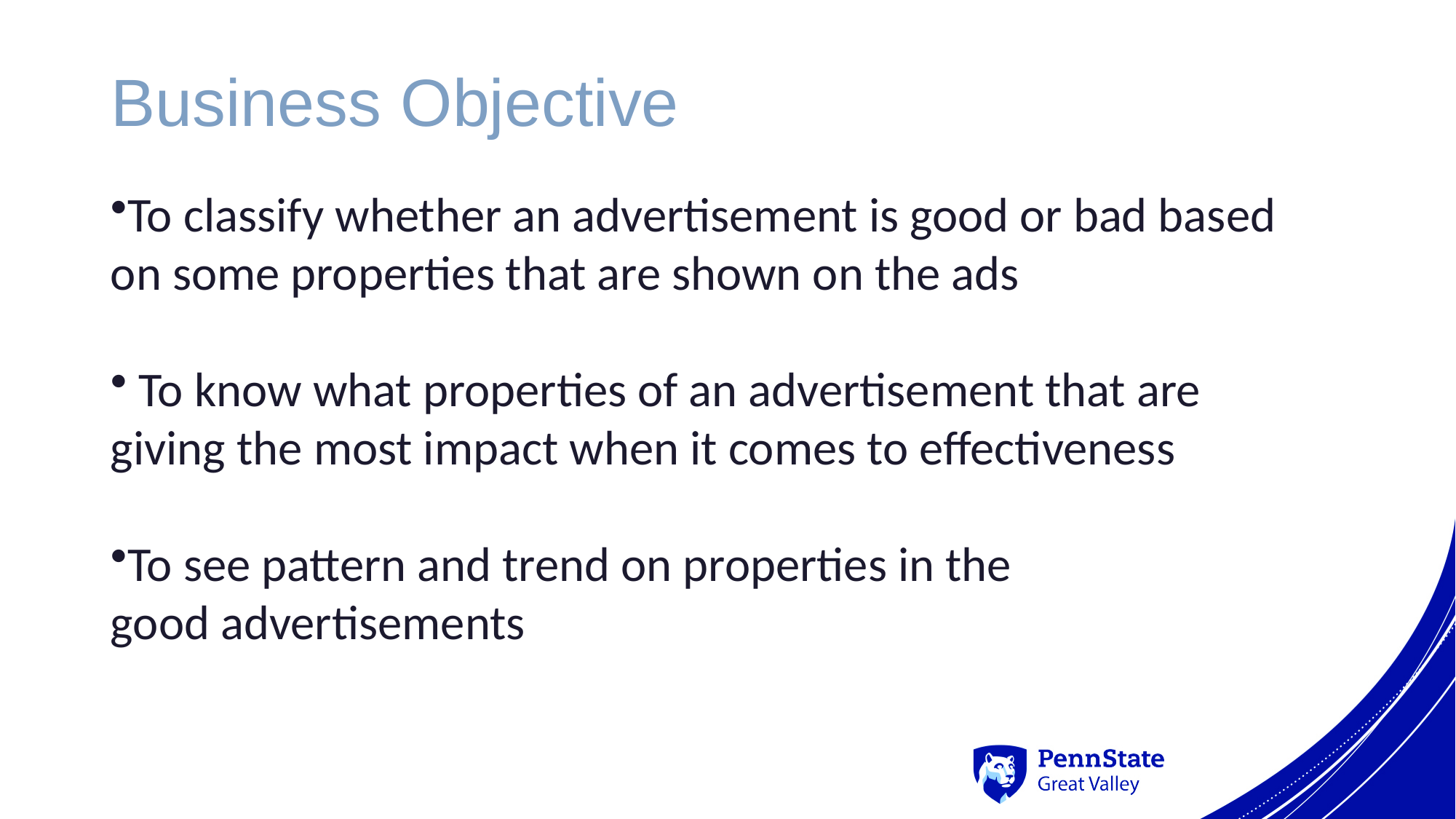

# Business Objective

To classify whether an advertisement is good or bad based on some properties that are shown on the ads
 ​
 To know what properties of an advertisement that are giving the most impact when it comes to effectiveness ​

To see pattern and trend on properties in the good advertisements